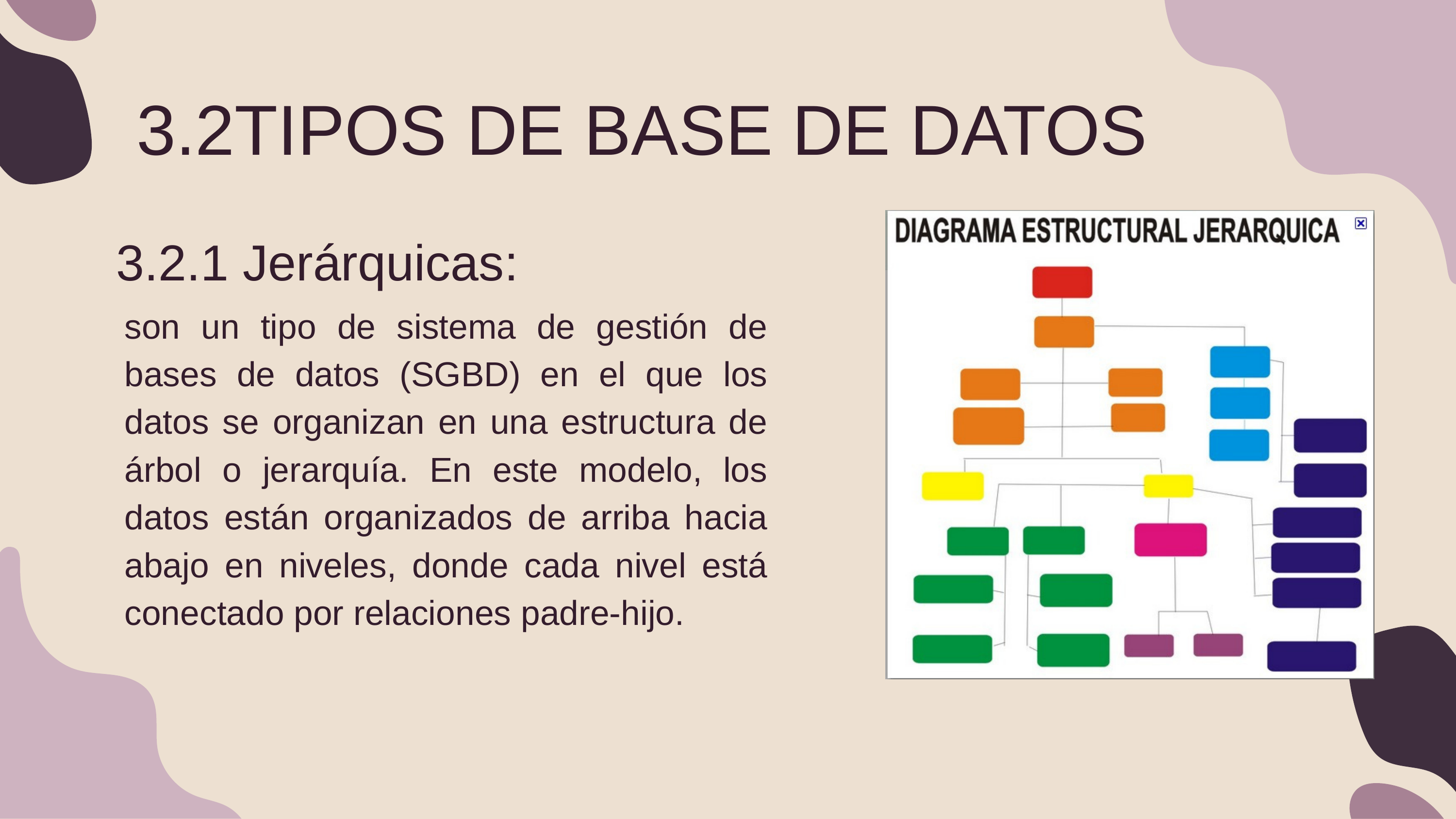

3.2TIPOS DE BASE DE DATOS

3.2.1 Jerárquicas:
son un tipo de sistema de gestión de bases de datos (SGBD) en el que los datos se organizan en una estructura de árbol o jerarquía. En este modelo, los datos están organizados de arriba hacia abajo en niveles, donde cada nivel está conectado por relaciones padre-hijo.